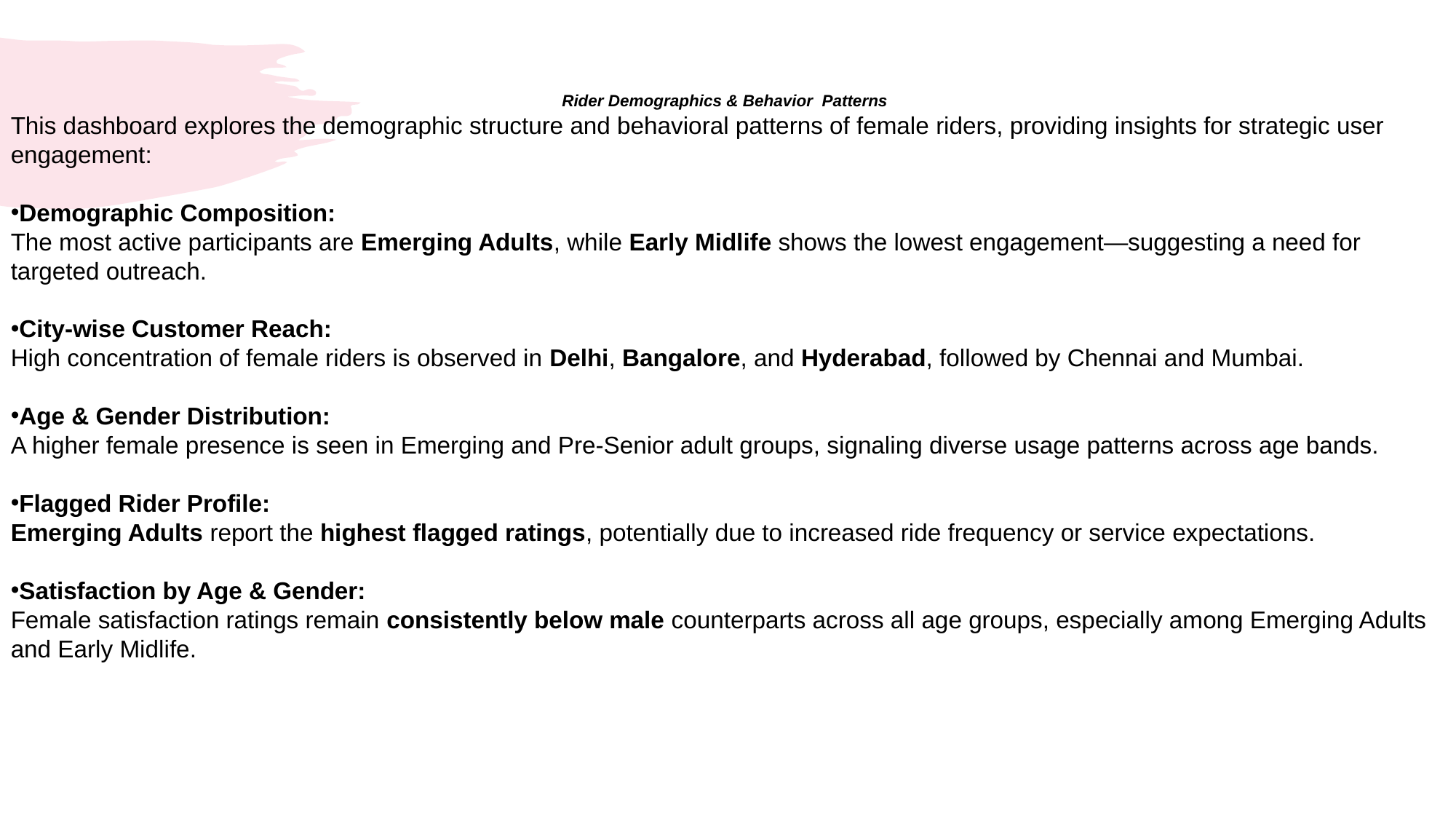

# Rider Demographics & Behavior  Patterns
This dashboard explores the demographic structure and behavioral patterns of female riders, providing insights for strategic user engagement:

Demographic Composition:
The most active participants are Emerging Adults, while Early Midlife shows the lowest engagement—suggesting a need for targeted outreach.

City-wise Customer Reach:
High concentration of female riders is observed in Delhi, Bangalore, and Hyderabad, followed by Chennai and Mumbai.

Age & Gender Distribution:
A higher female presence is seen in Emerging and Pre-Senior adult groups, signaling diverse usage patterns across age bands.

Flagged Rider Profile:
Emerging Adults report the highest flagged ratings, potentially due to increased ride frequency or service expectations.

Satisfaction by Age & Gender:
Female satisfaction ratings remain consistently below male counterparts across all age groups, especially among Emerging Adults and Early Midlife.